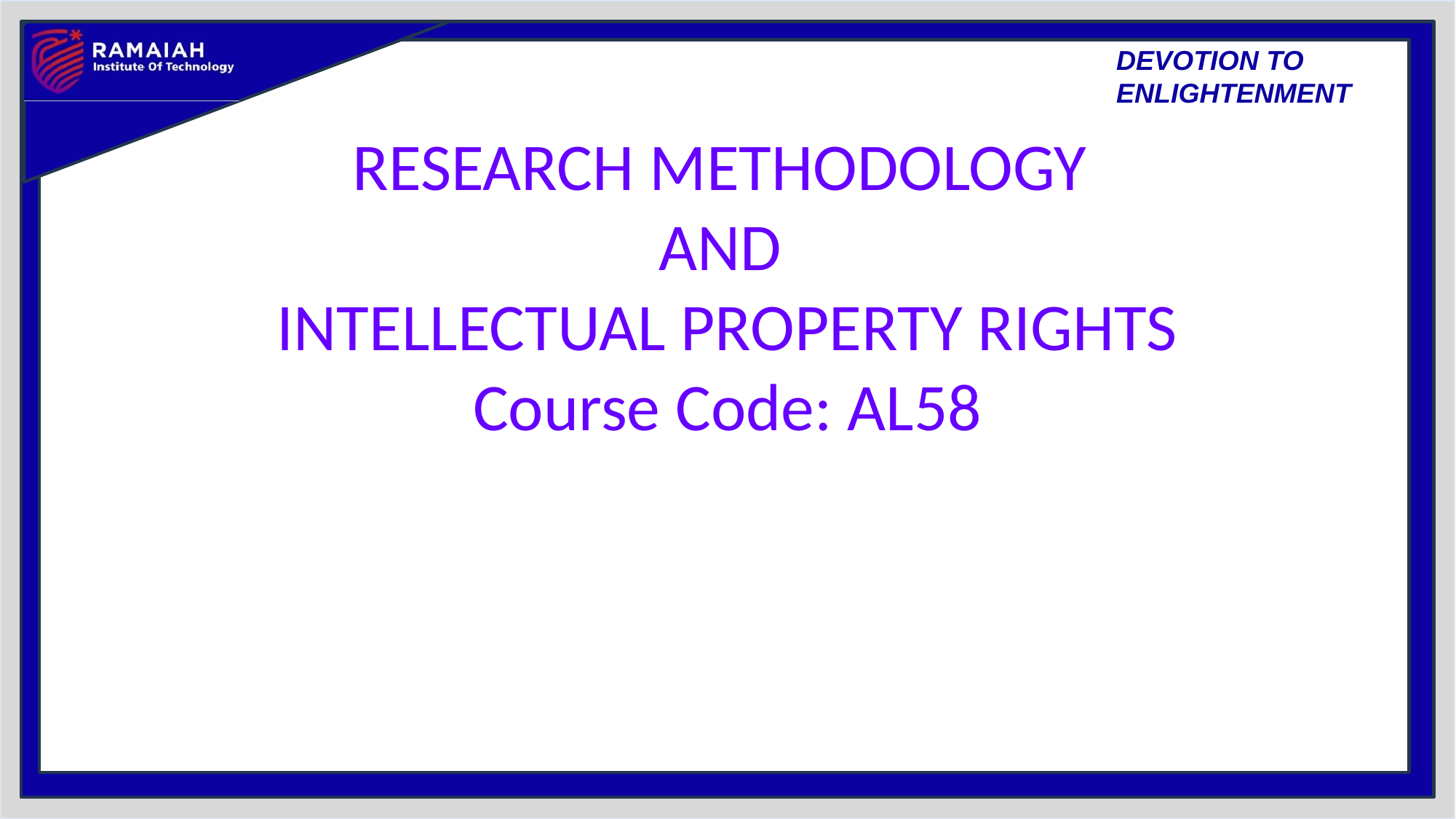

# RESEARCH METHODOLOGY AND INTELLECTUAL PROPERTY RIGHTS Course Code: AL58